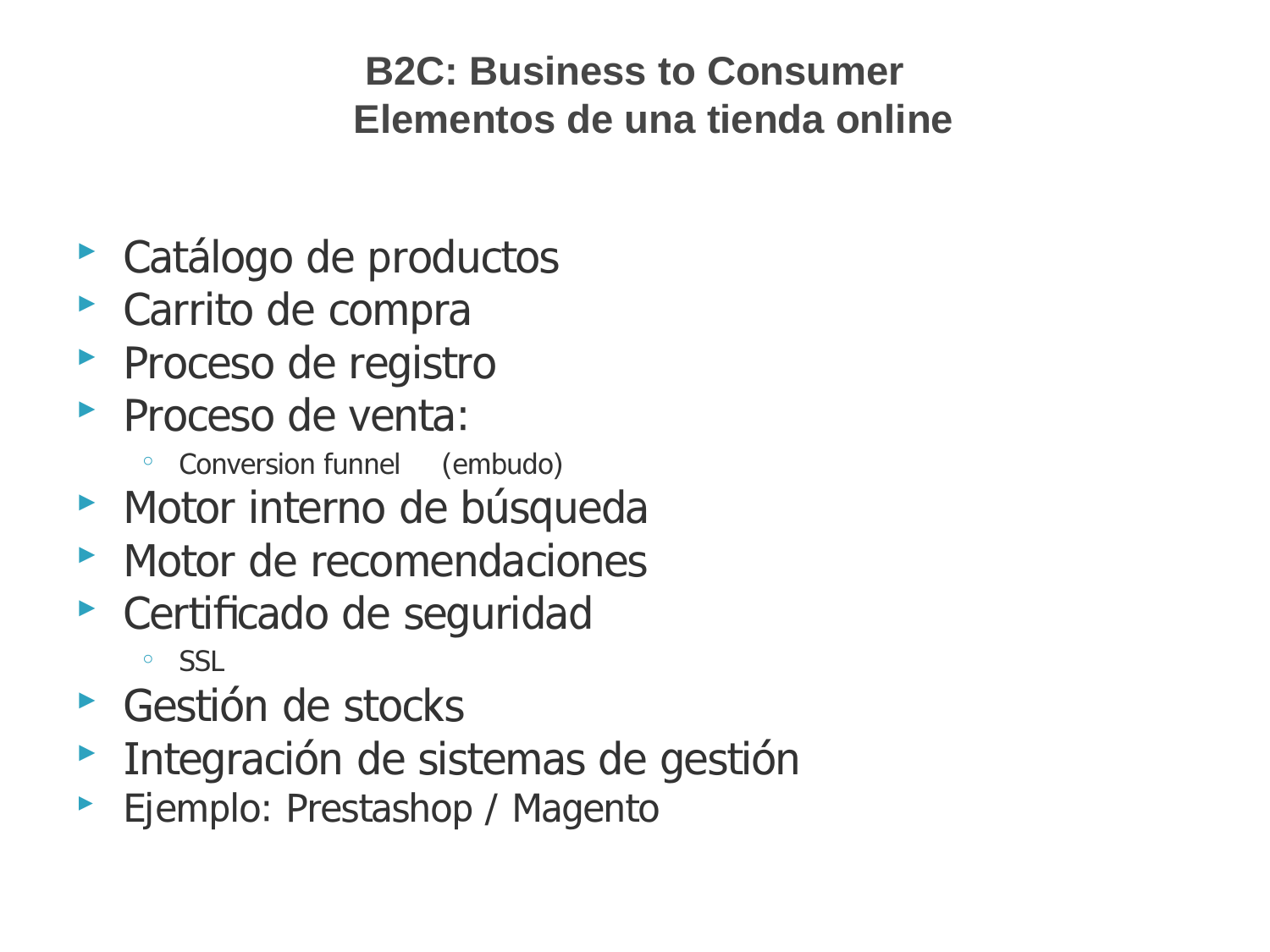

# B2C: Business to Consumer Elementos de una tienda online
Catálogo de productos
Carrito de compra
Proceso de registro
Proceso de venta:
Conversion funnel	 (embudo)
Motor interno de búsqueda
Motor de recomendaciones
Certificado de seguridad
SSL
Gestión de stocks
Integración de sistemas de gestión
Ejemplo: Prestashop / Magento